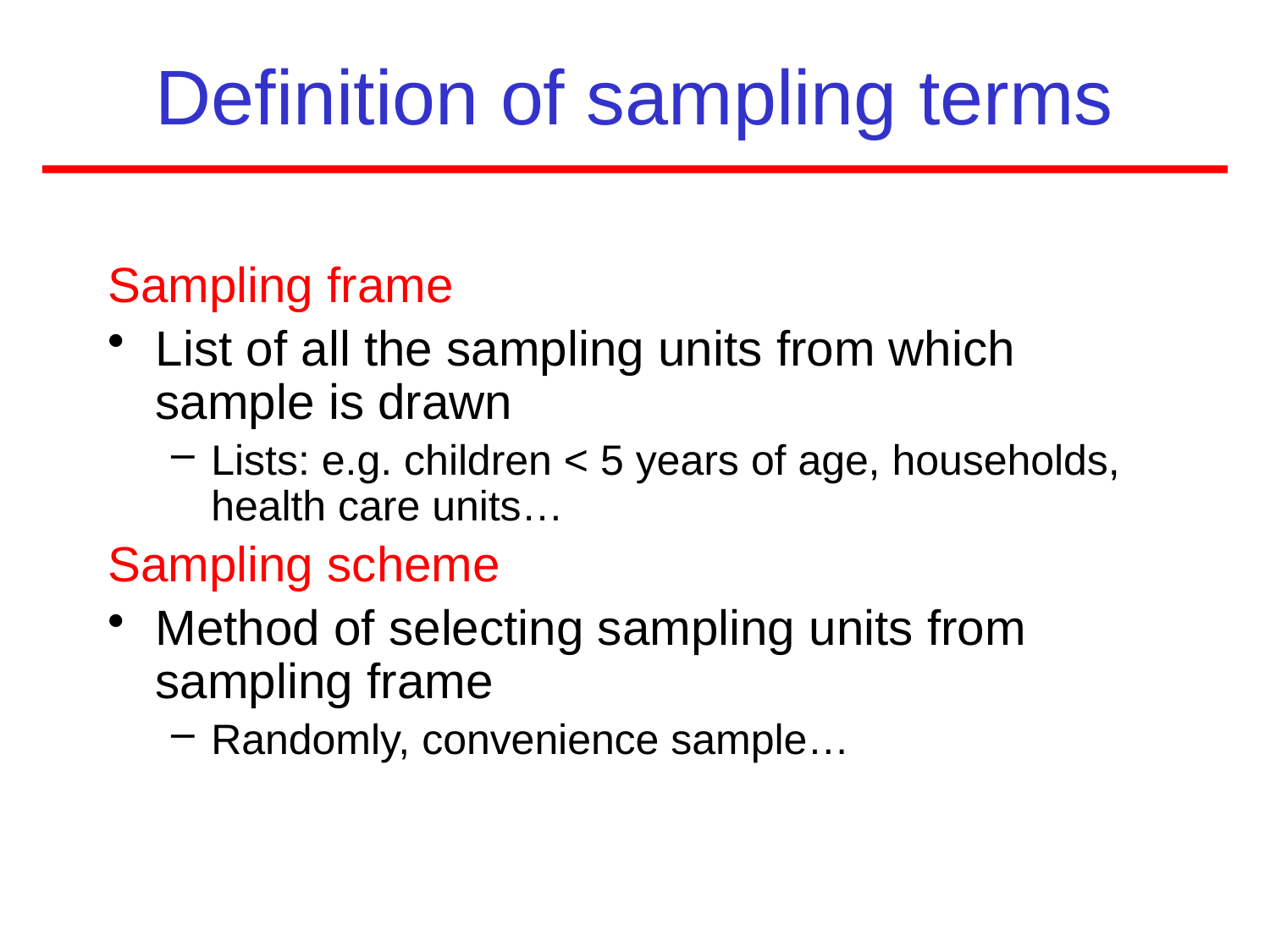

# Definition of sampling terms

Sampling frame
List of all the sampling units from which sample is drawn
Lists: e.g. children < 5 years of age, households, health care units…
Sampling scheme
Method of selecting sampling units from sampling frame
Randomly, convenience sample…